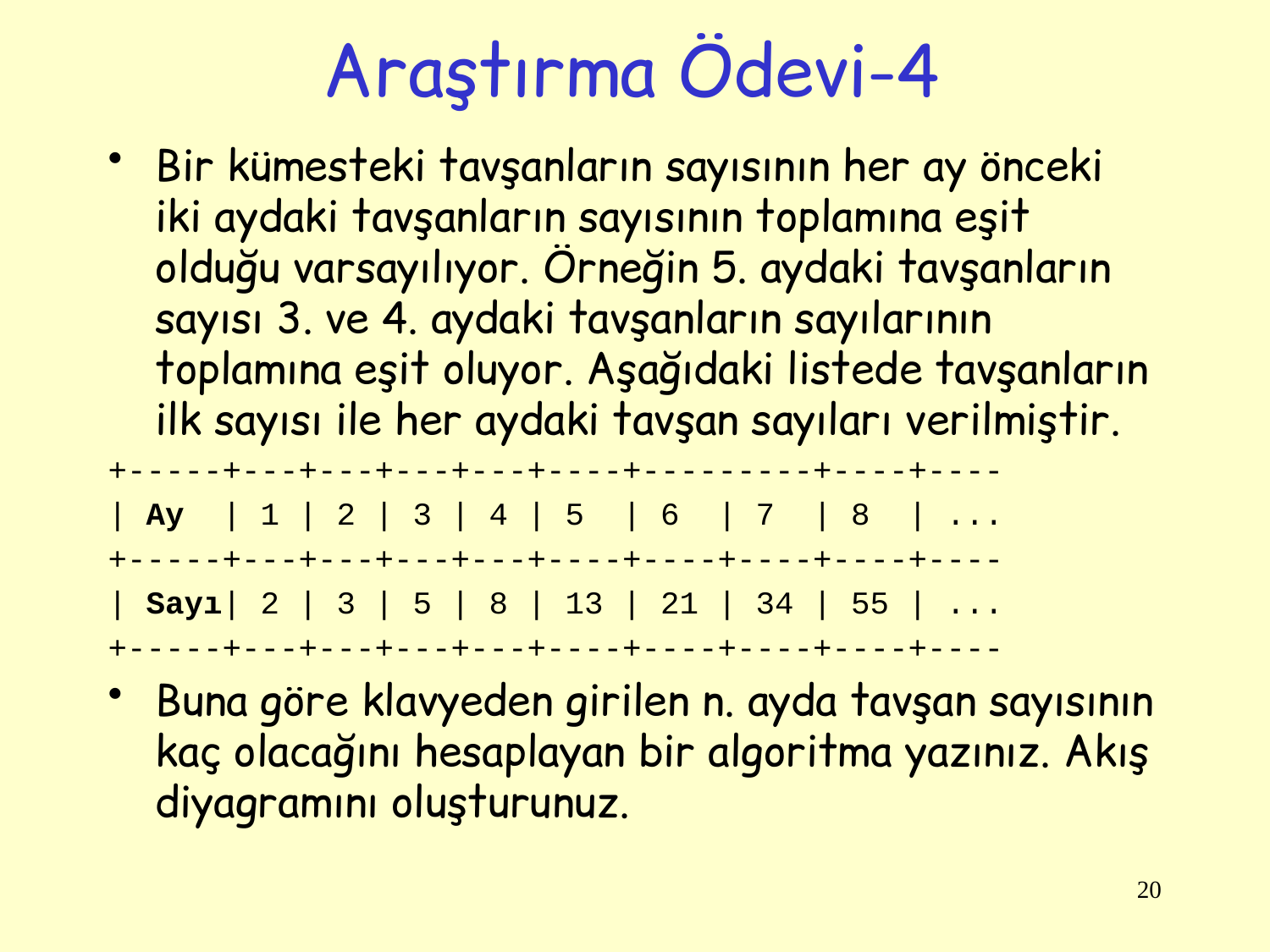

# Araştırma Ödevi-4
Bir kümesteki tavşanların sayısının her ay önceki iki aydaki tavşanların sayısının toplamına eşit olduğu varsayılıyor. Örneğin 5. aydaki tavşanların sayısı 3. ve 4. aydaki tavşanların sayılarının toplamına eşit oluyor. Aşağıdaki listede tavşanların ilk sayısı ile her aydaki tavşan sayıları verilmiştir.
+-----+---+---+---+---+----+---------+----+----
| Ay  | 1 | 2 | 3 | 4 | 5  | 6  | 7  | 8  | ...
+-----+---+---+---+---+----+----+----+----+----
| Sayı| 2 | 3 | 5 | 8 | 13 | 21 | 34 | 55 | ...
+-----+---+---+---+---+----+----+----+----+----
Buna göre klavyeden girilen n. ayda tavşan sayısının kaç olacağını hesaplayan bir algoritma yazınız. Akış diyagramını oluşturunuz.

20